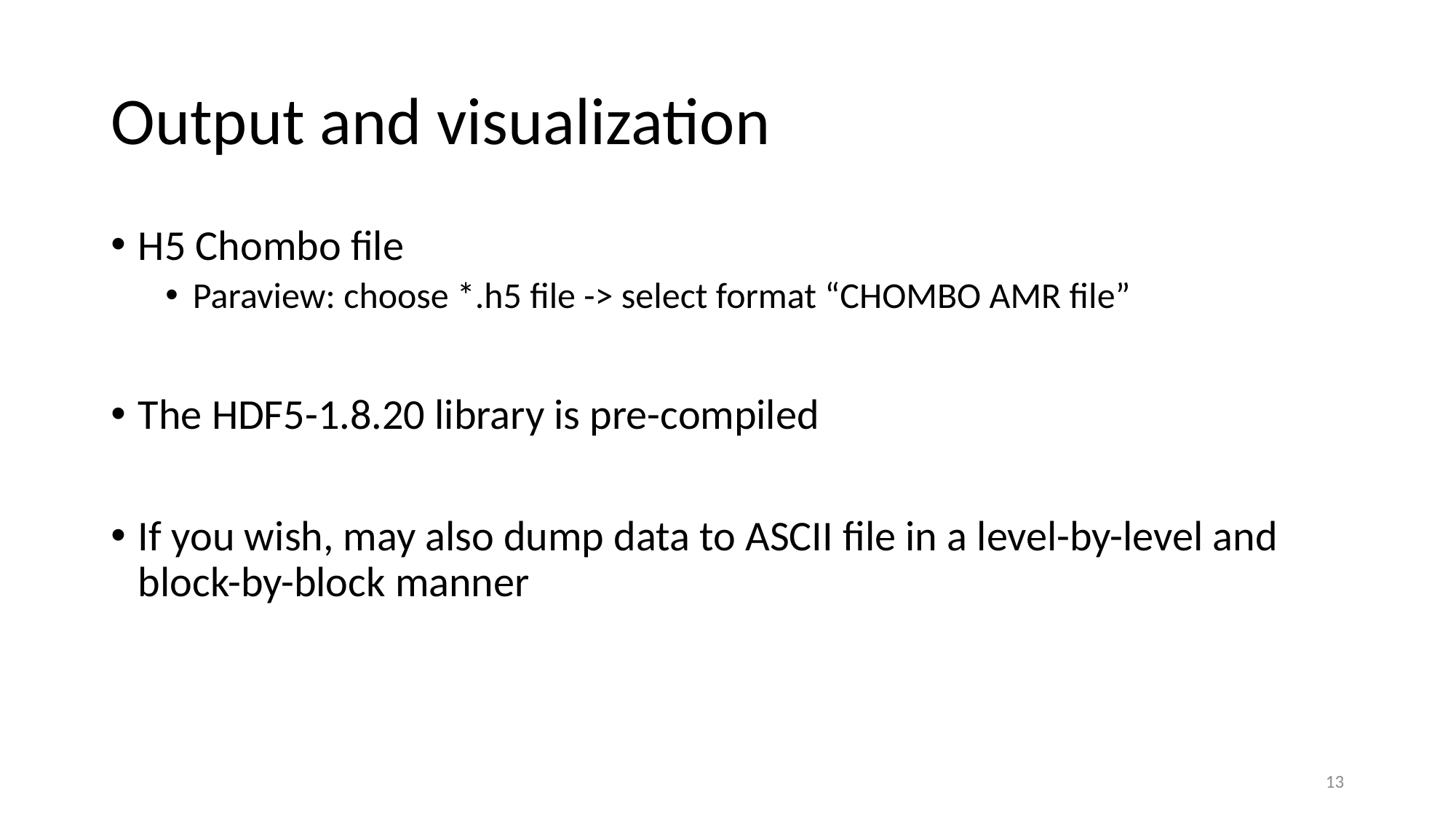

# Output and visualization
H5 Chombo file
Paraview: choose *.h5 file -> select format “CHOMBO AMR file”

The HDF5-1.8.20 library is pre-compiled

If you wish, may also dump data to ASCII file in a level-by-level and block-by-block manner
13